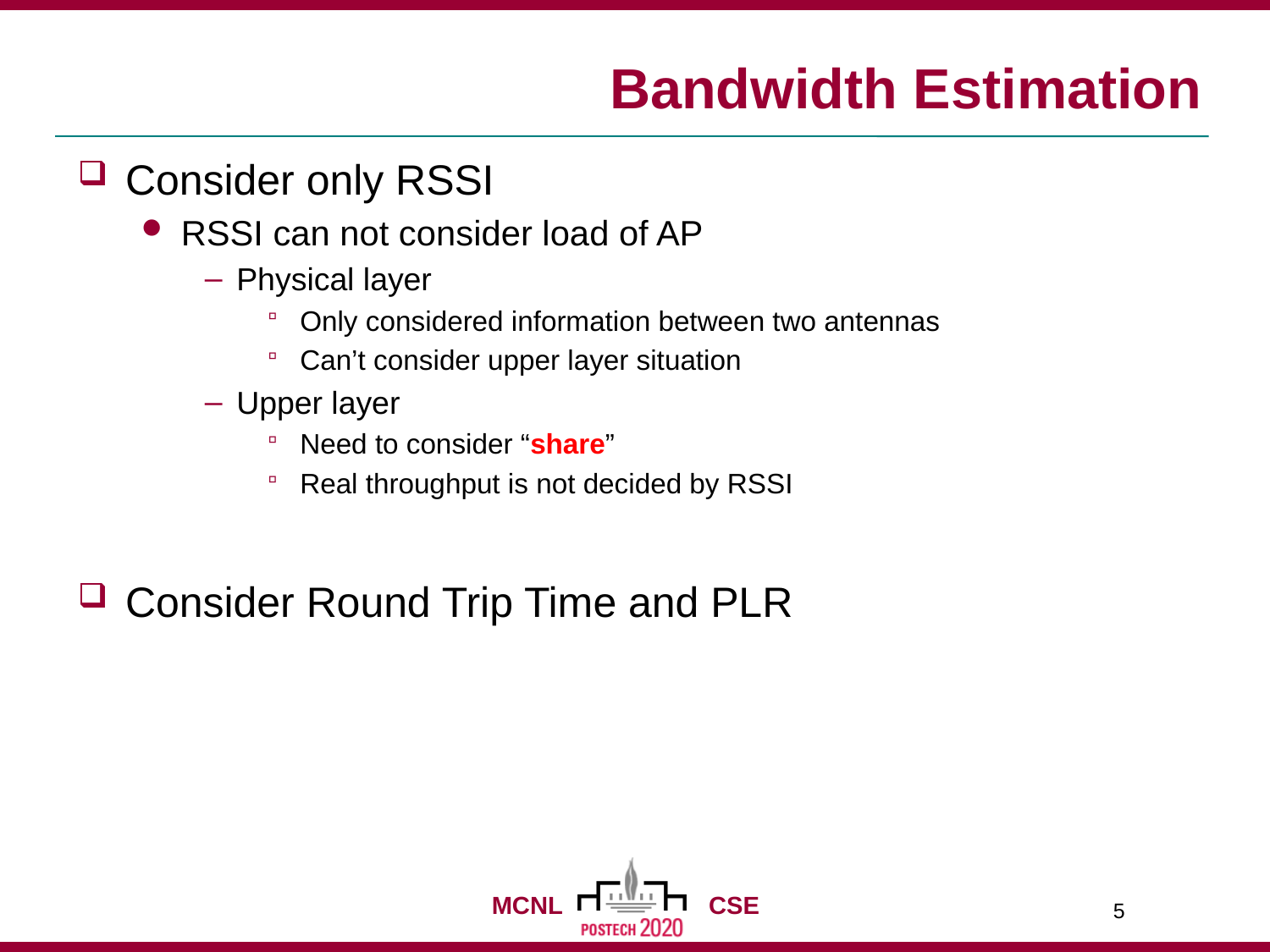

# Bandwidth Estimation
Consider only RSSI
RSSI can not consider load of AP
Physical layer
Only considered information between two antennas
Can’t consider upper layer situation
Upper layer
Need to consider “share”
Real throughput is not decided by RSSI

Consider Round Trip Time and PLR
5